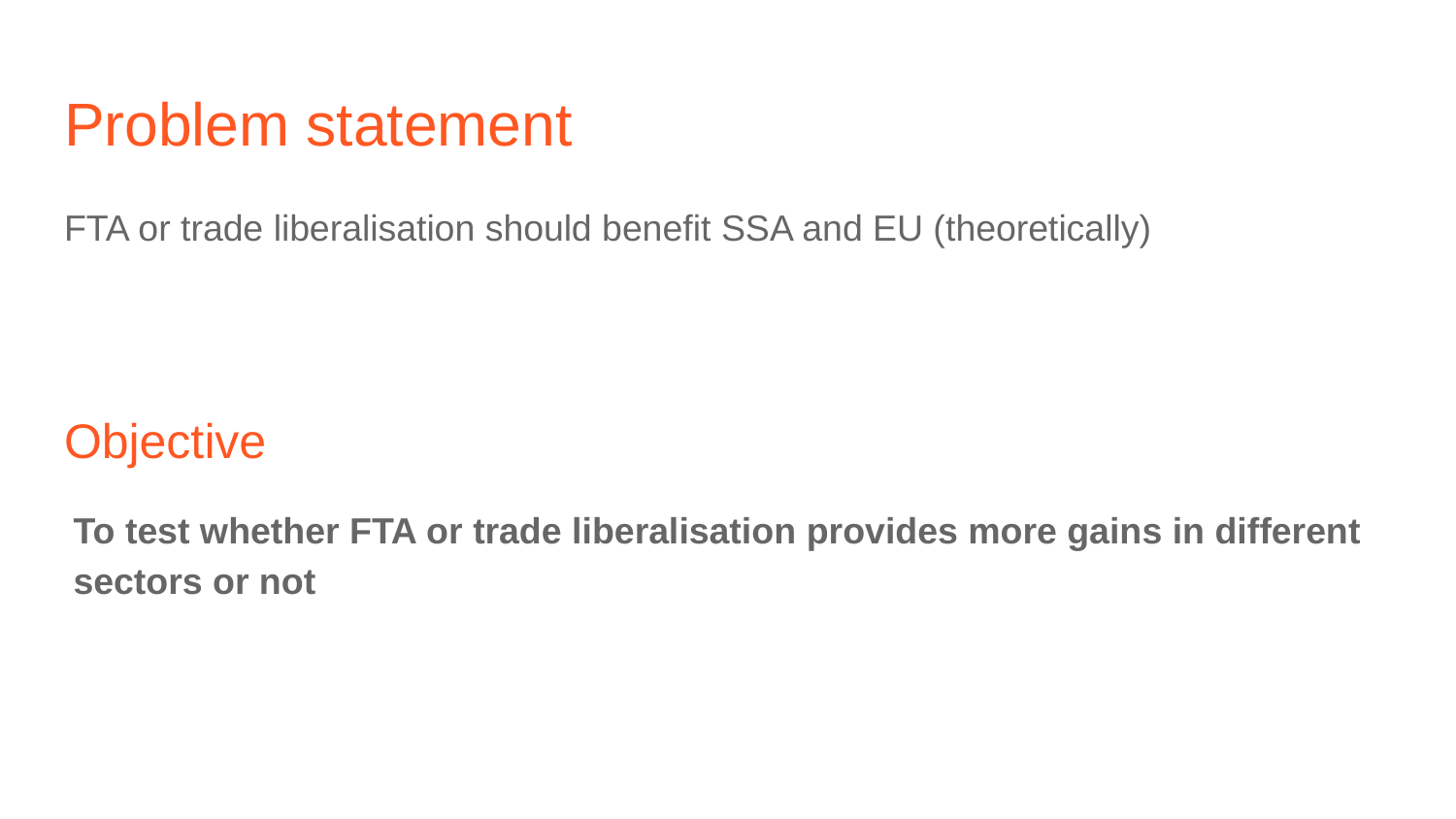

# Problem statement
FTA or trade liberalisation should benefit SSA and EU (theoretically)

Objective
To test whether FTA or trade liberalisation provides more gains in different sectors or not